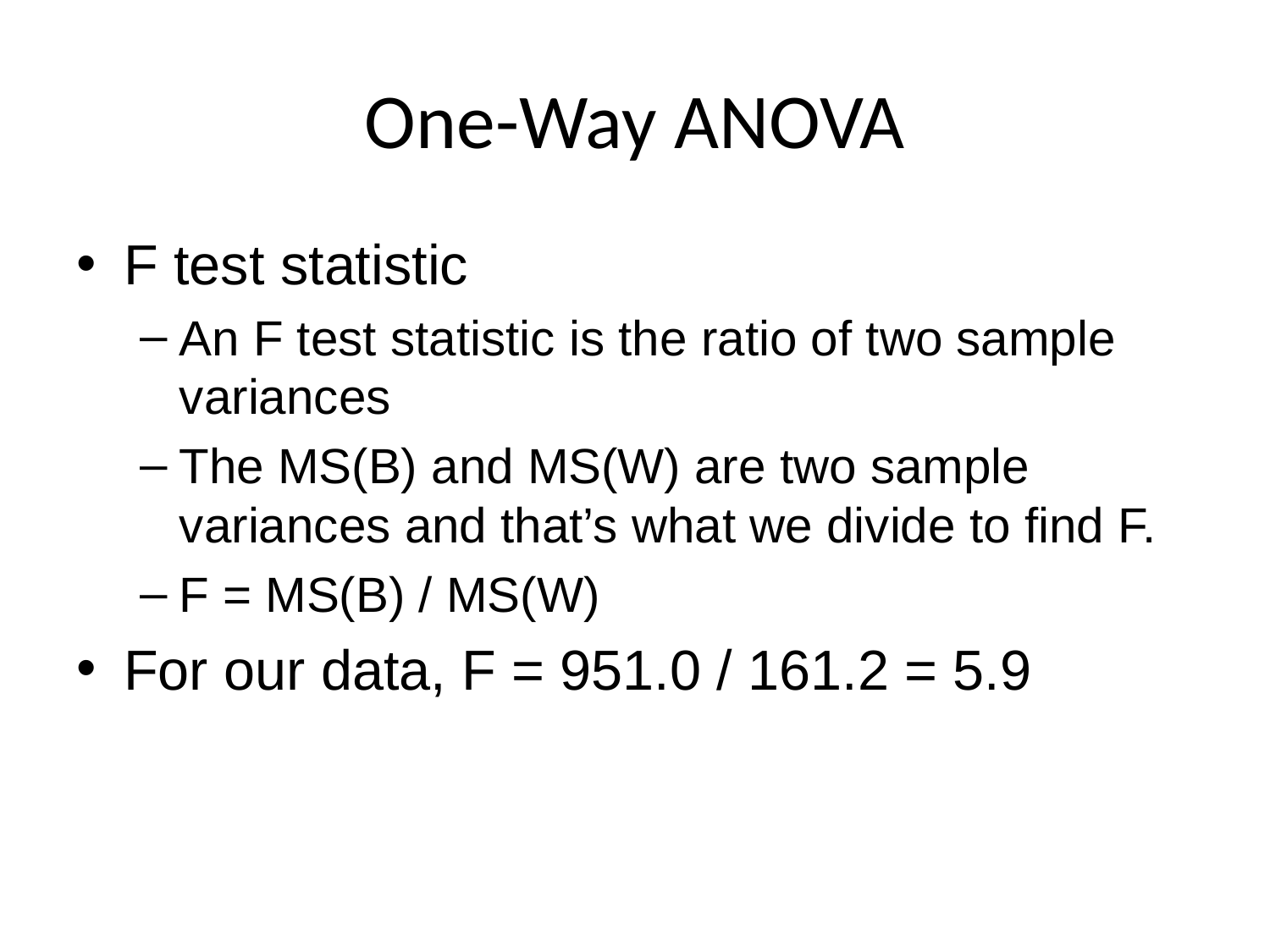

# One-Way ANOVA
F test statistic
An F test statistic is the ratio of two sample variances
The MS(B) and MS(W) are two sample variances and that’s what we divide to find F.
F = MS(B) / MS(W)
For our data, F = 951.0 / 161.2 = 5.9